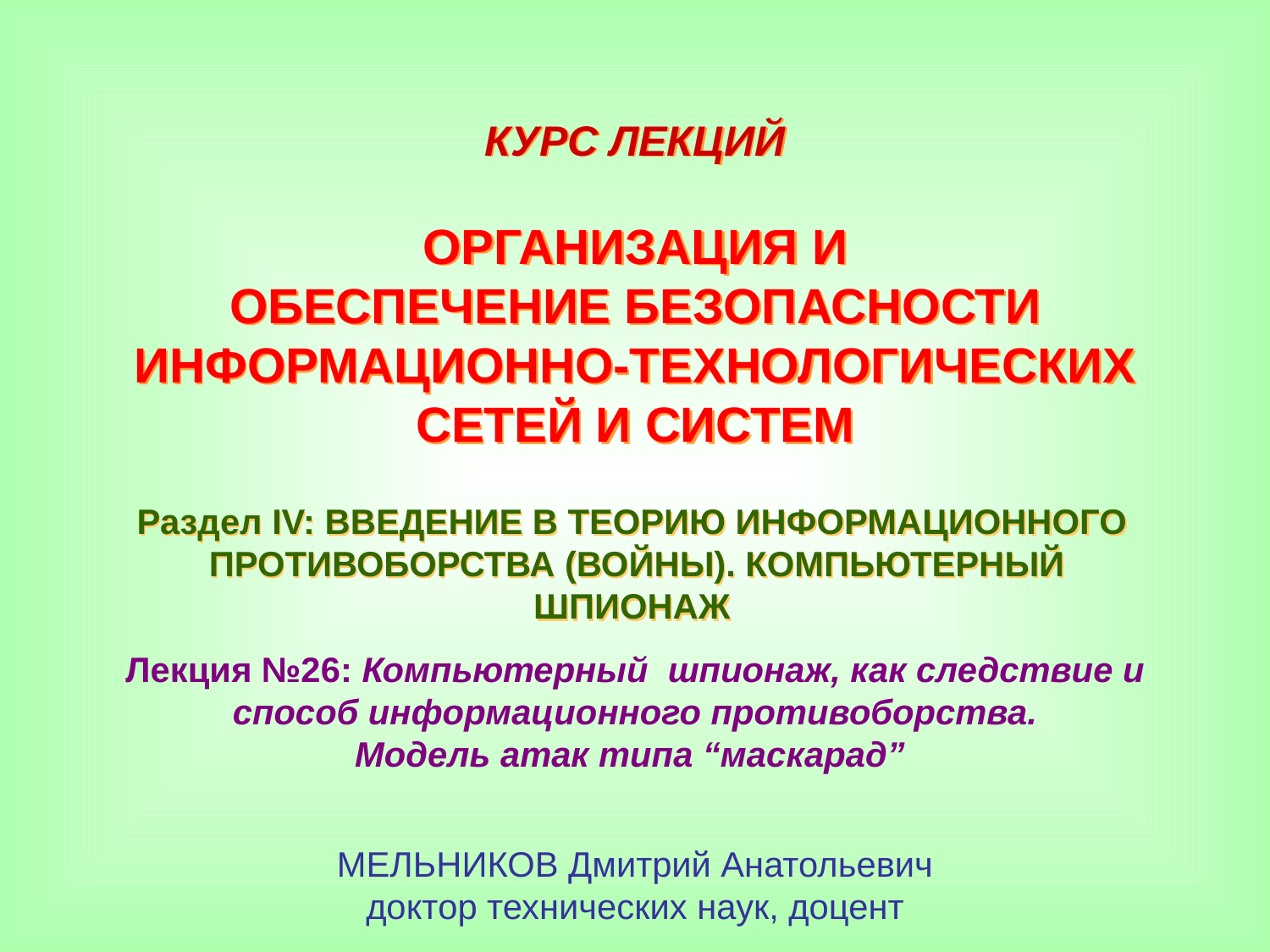

КУРС ЛЕКЦИЙ

ОРГАНИЗАЦИЯ И
ОБЕСПЕЧЕНИЕ БЕЗОПАСНОСТИ
ИНФОРМАЦИОННО-ТЕХНОЛОГИЧЕСКИХ
СЕТЕЙ И СИСТЕМ

Раздел IV: ВВЕДЕНИЕ В ТЕОРИЮ ИНФОРМАЦИОННОГО
 ПРОТИВОБОРСТВА (ВОЙНЫ). КОМПЬЮТЕРНЫЙ
 ШПИОНАЖ
Лекция №26: Компьютерный  шпионаж, как следствие и
способ информационного противоборства.
Модель атак типа “маскарад”
МЕЛЬНИКОВ Дмитрий Анатольевич
доктор технических наук, доцент